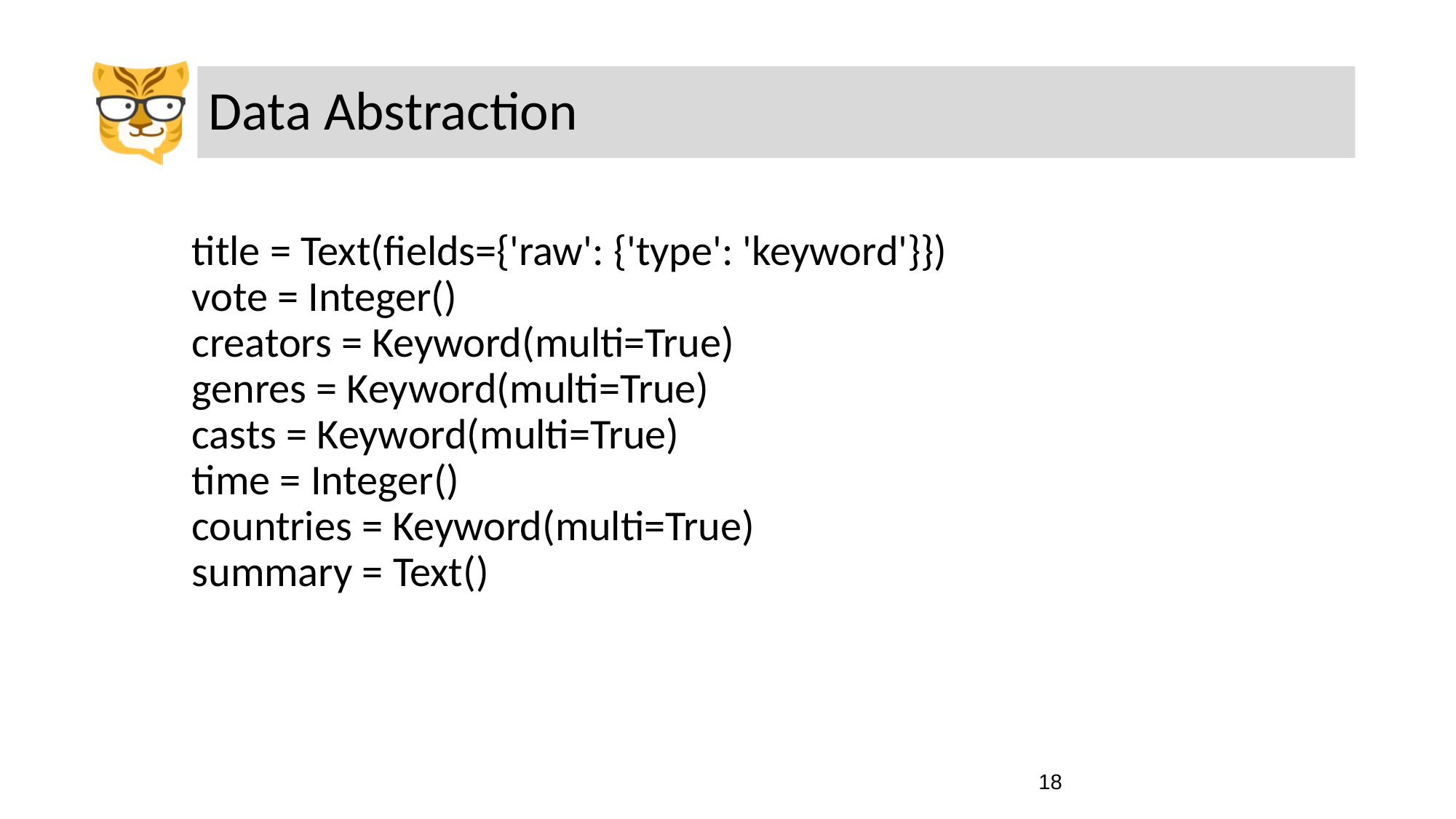

# Data Abstraction
    title = Text(fields={'raw': {'type': 'keyword'}})
    vote = Integer()
    creators = Keyword(multi=True)
    genres = Keyword(multi=True)
    casts = Keyword(multi=True)
    time = Integer()
    countries = Keyword(multi=True)
    summary = Text()

18